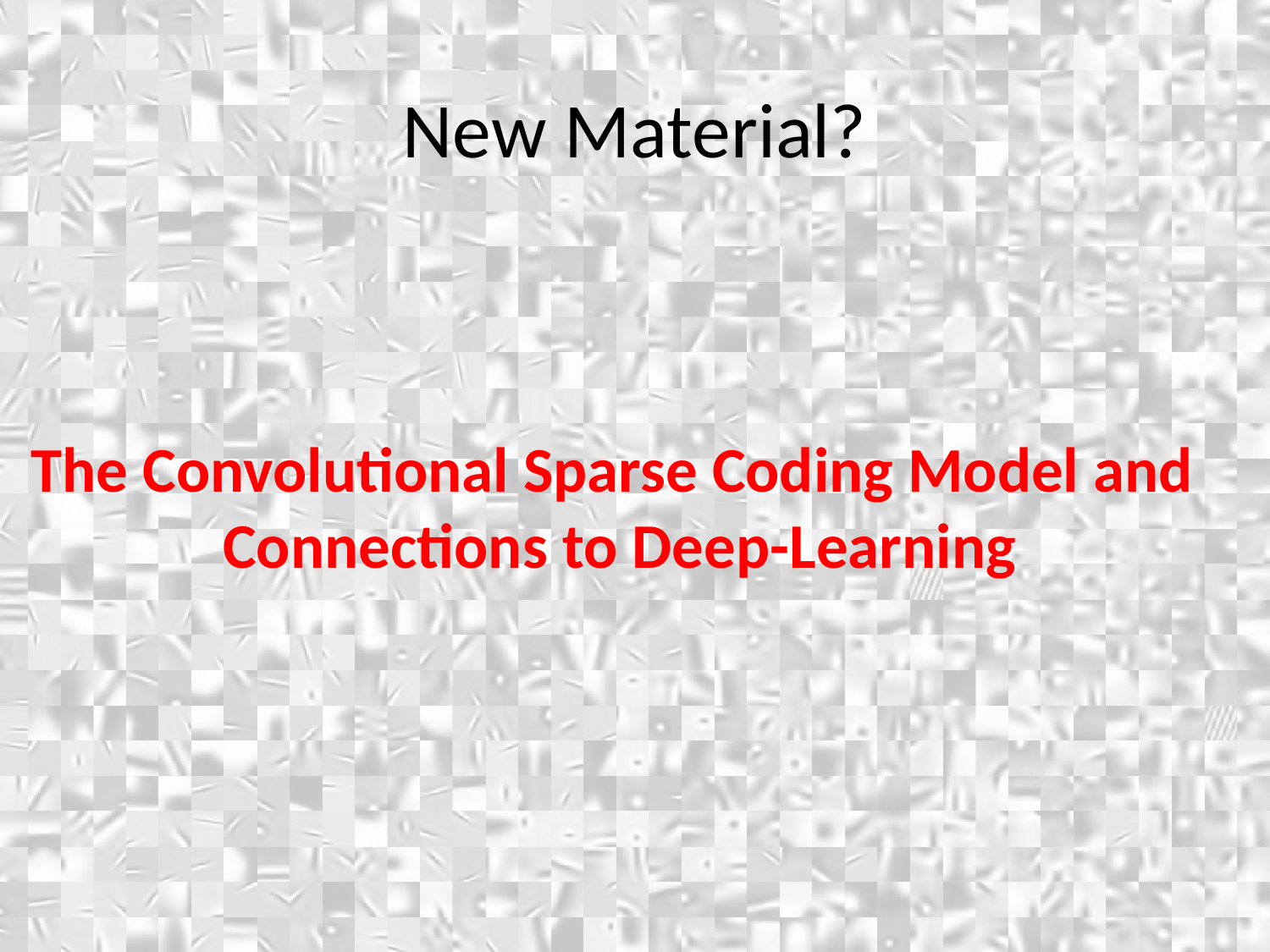

New Material?

The Convolutional Sparse Coding Model and
Connections to Deep-Learning